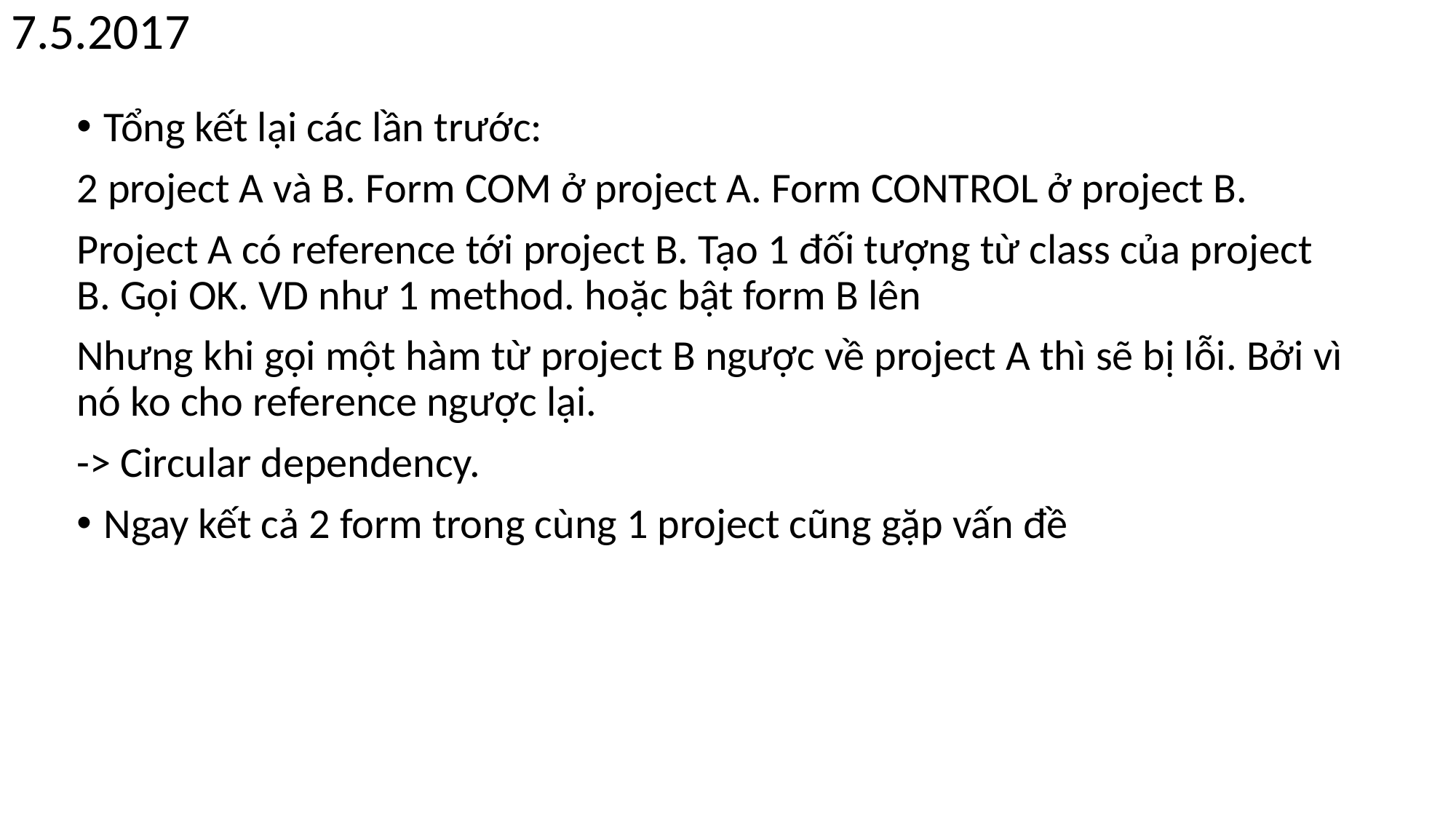

# 7.5.2017
Tổng kết lại các lần trước:
2 project A và B. Form COM ở project A. Form CONTROL ở project B.
Project A có reference tới project B. Tạo 1 đối tượng từ class của project B. Gọi OK. VD như 1 method. hoặc bật form B lên
Nhưng khi gọi một hàm từ project B ngược về project A thì sẽ bị lỗi. Bởi vì nó ko cho reference ngược lại.
-> Circular dependency.
Ngay kết cả 2 form trong cùng 1 project cũng gặp vấn đề